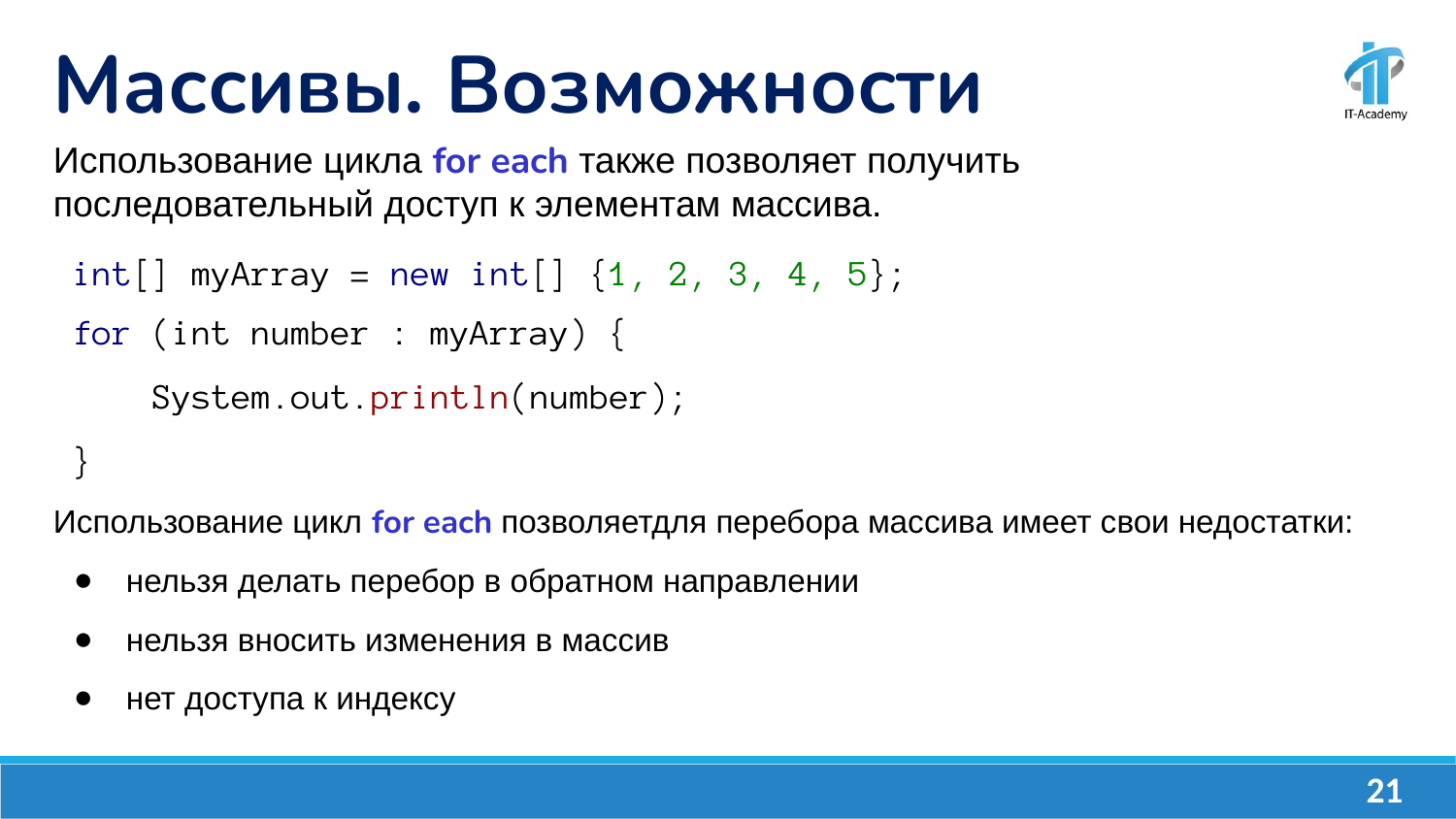

Массивы. Возможности
Использование цикла for each также позволяет получить последовательный доступ к элементам массива.
int[] myArray = new int[] {1, 2, 3, 4, 5};
for (int number : myArray) {
    System.out.println(number);
}
Использование цикл for each позволяетдля перебора массива имеет свои недостатки:
нельзя делать перебор в обратном направлении
нельзя вносить изменения в массив
нет доступа к индексу
21